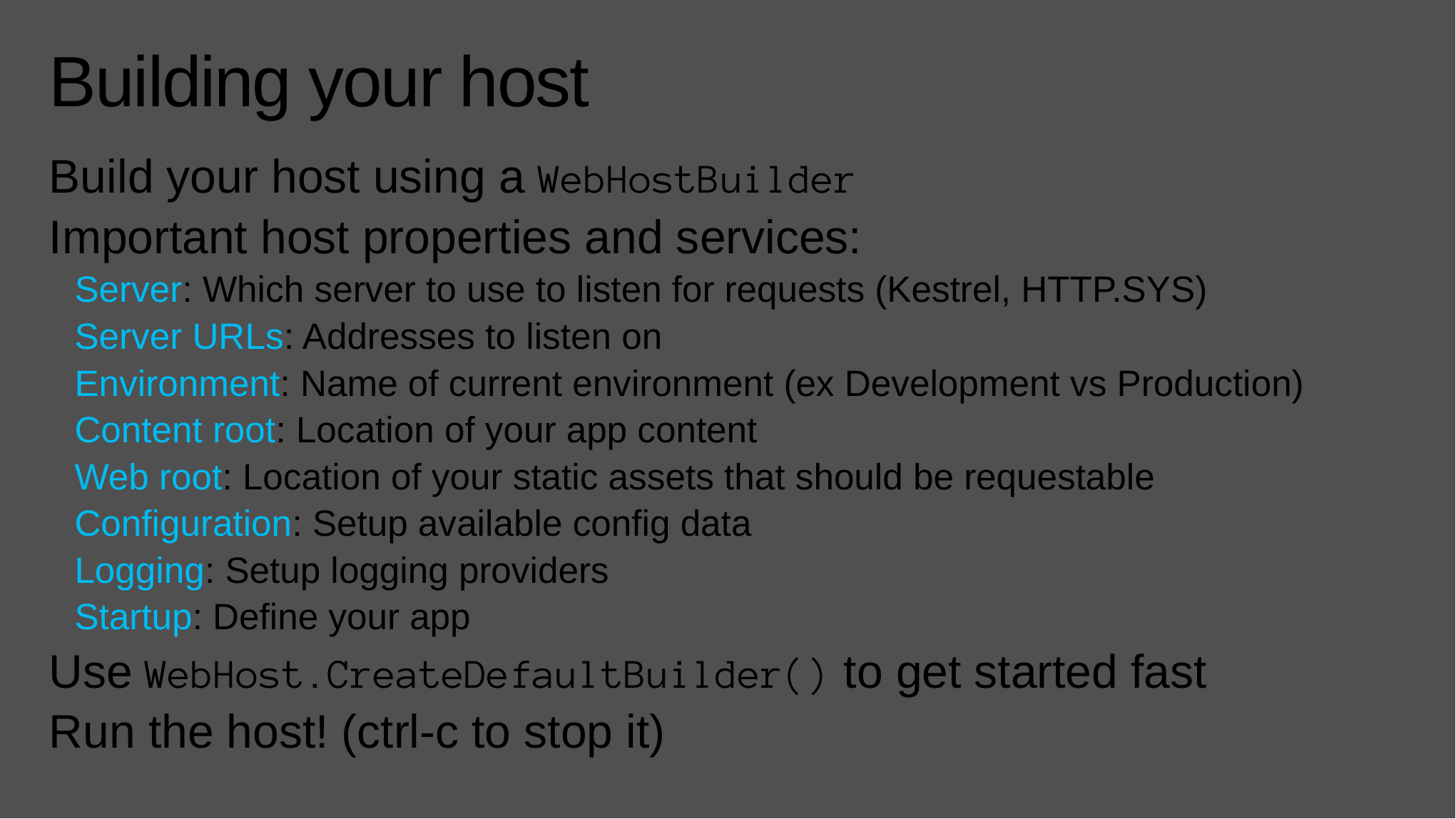

# Building your host
Build your host using a WebHostBuilder
Important host properties and services:
Server: Which server to use to listen for requests (Kestrel, HTTP.SYS)
Server URLs: Addresses to listen on
Environment: Name of current environment (ex Development vs Production)
Content root: Location of your app content
Web root: Location of your static assets that should be requestable
Configuration: Setup available config data
Logging: Setup logging providers
Startup: Define your app
Use WebHost.CreateDefaultBuilder() to get started fast
Run the host! (ctrl-c to stop it)